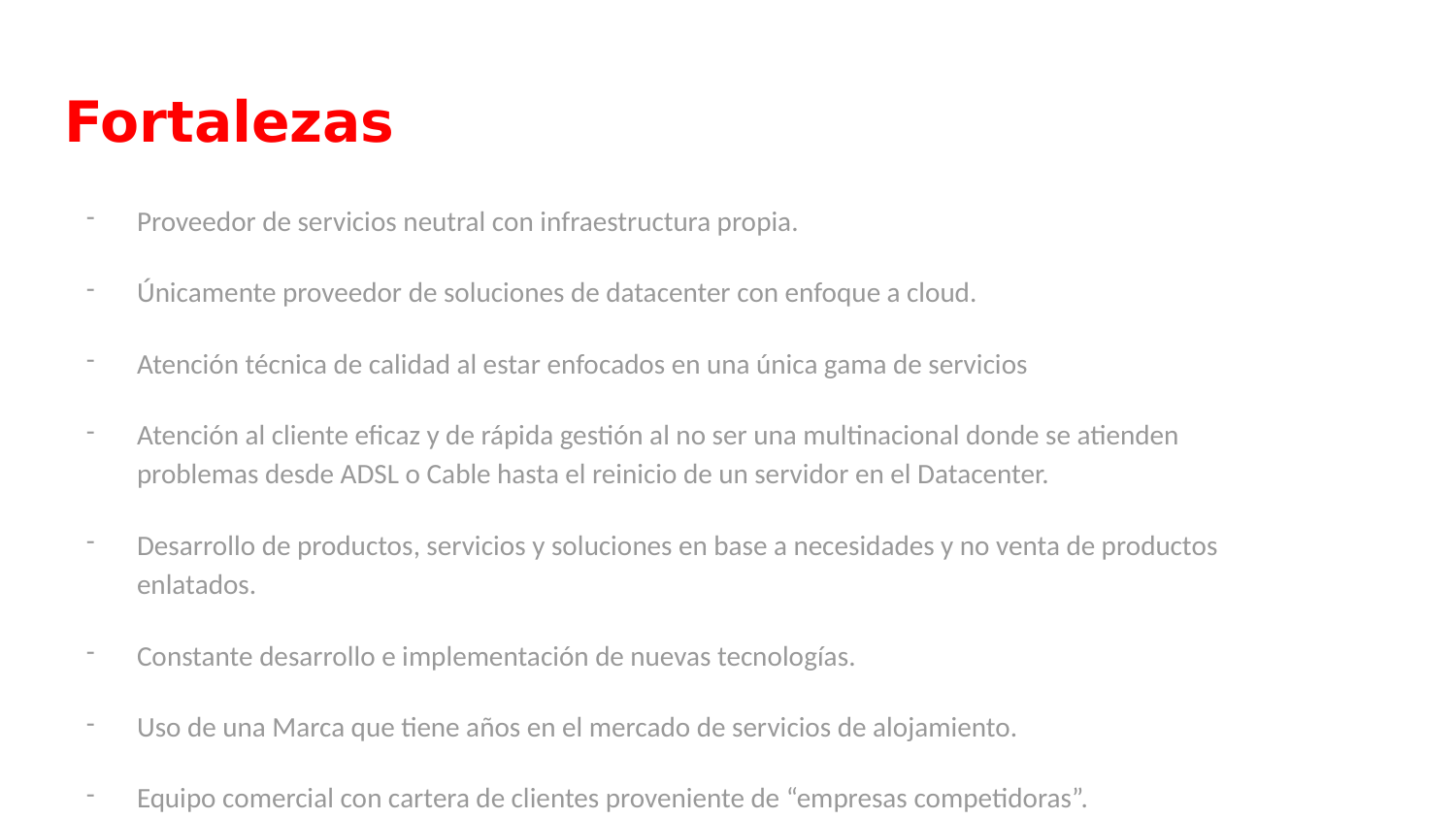

# Fortalezas
Proveedor de servicios neutral con infraestructura propia.
Únicamente proveedor de soluciones de datacenter con enfoque a cloud.
Atención técnica de calidad al estar enfocados en una única gama de servicios
Atención al cliente eficaz y de rápida gestión al no ser una multinacional donde se atienden problemas desde ADSL o Cable hasta el reinicio de un servidor en el Datacenter.
Desarrollo de productos, servicios y soluciones en base a necesidades y no venta de productos enlatados.
Constante desarrollo e implementación de nuevas tecnologías.
Uso de una Marca que tiene años en el mercado de servicios de alojamiento.
Equipo comercial con cartera de clientes proveniente de “empresas competidoras”.
Posibilidad de ofrecer servicios complementarios (soporte y administración de servidores / infraestructura), servicios de seguridad / auditoría IT, consultoría IT, etc.